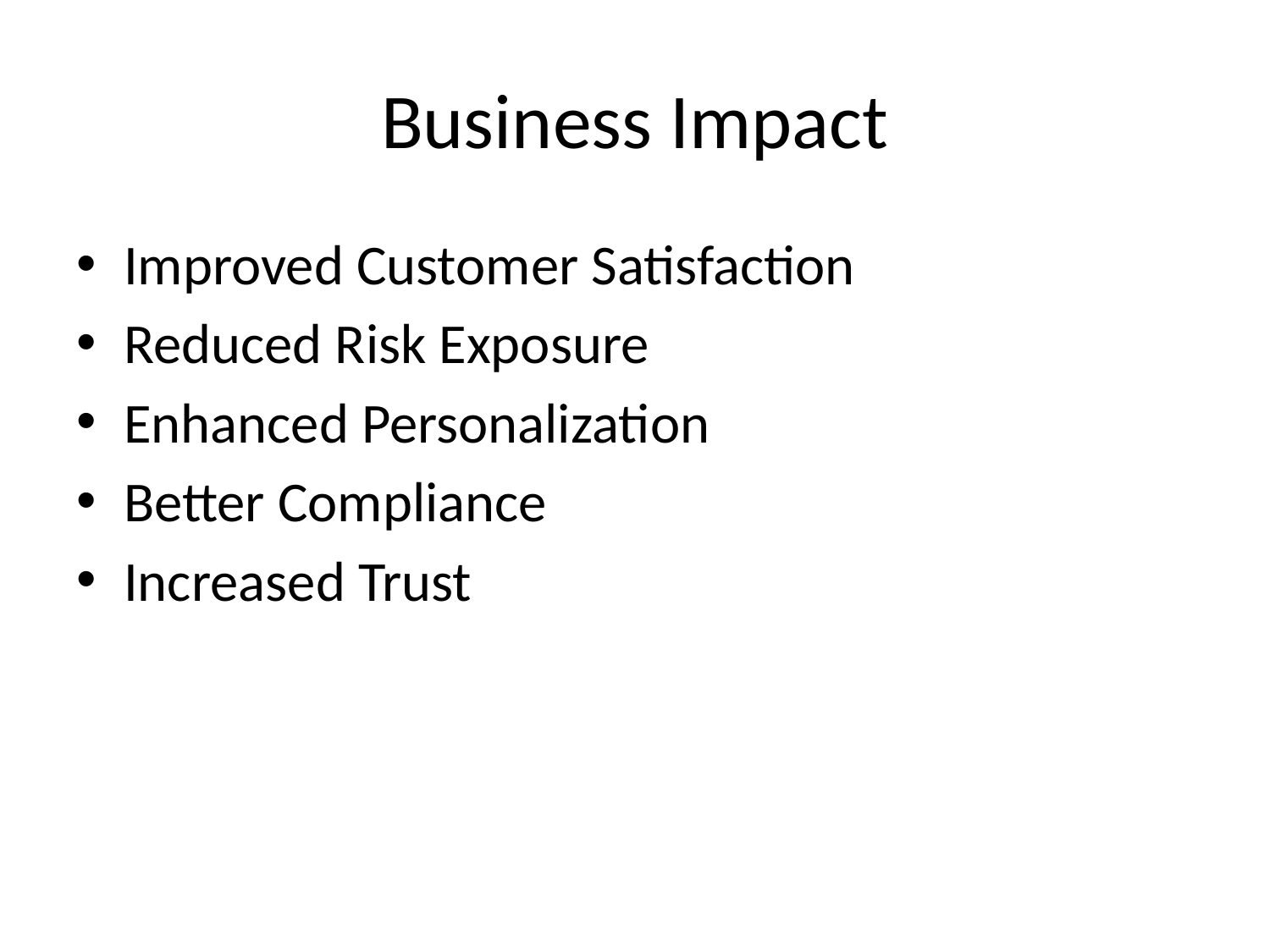

# Business Impact
Improved Customer Satisfaction
Reduced Risk Exposure
Enhanced Personalization
Better Compliance
Increased Trust